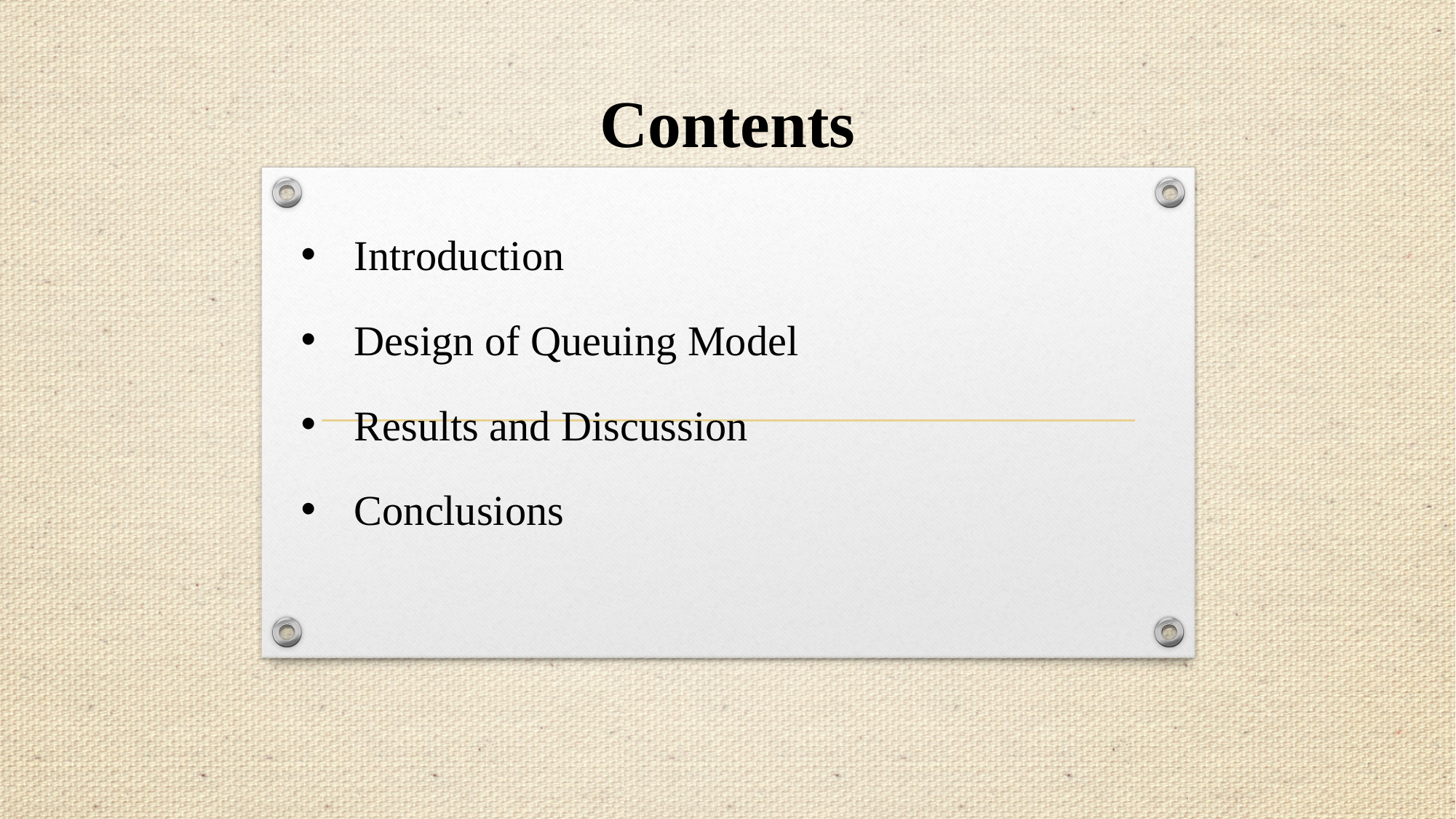

Contents
Introduction
Design of Queuing Model
Results and Discussion
Conclusions

#